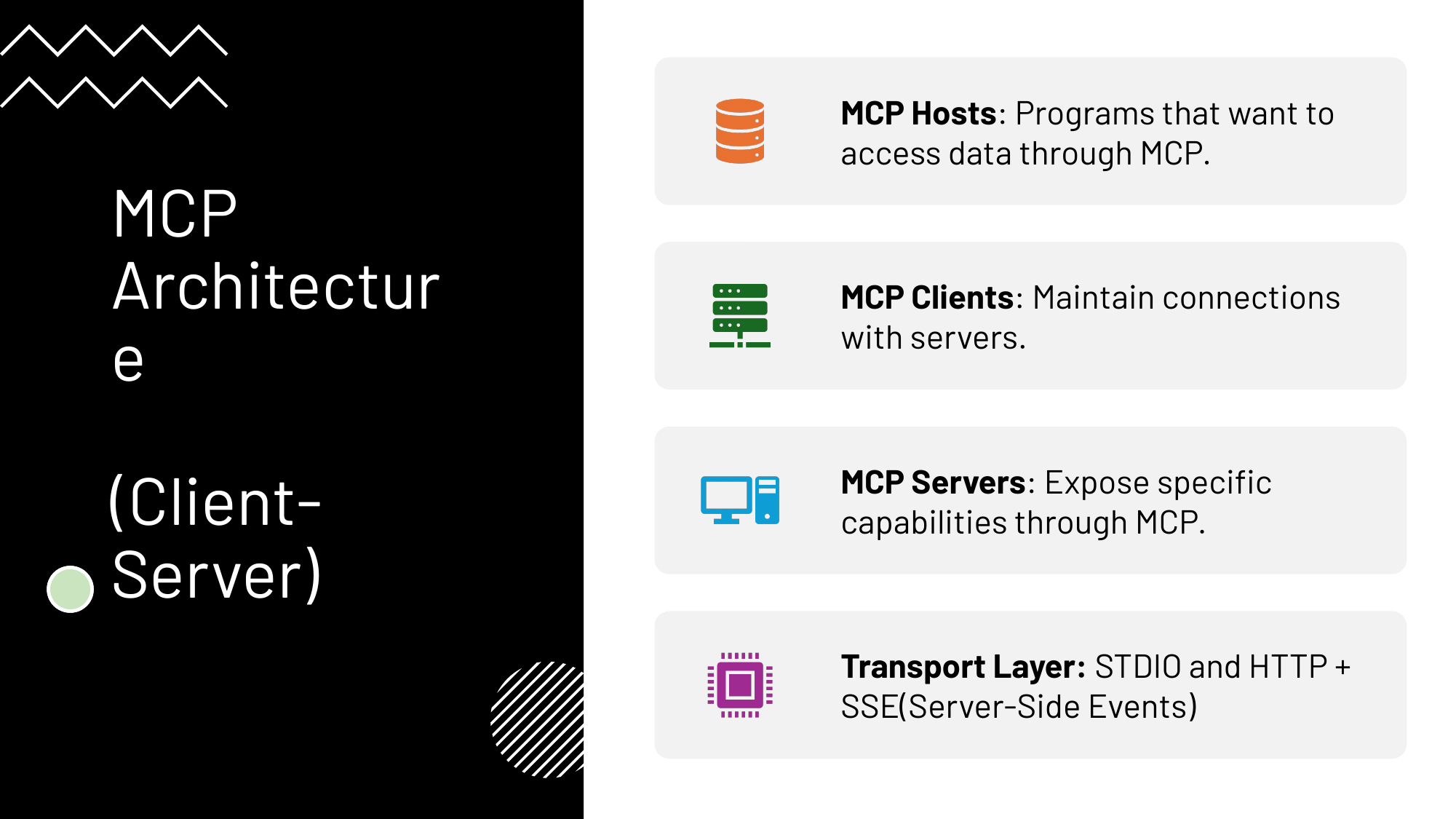

MCP Hosts: Programs that want to access data through MCP.
MCP Clients: Maintain connections with servers.
MCP Servers: Expose specific capabilities through MCP.
Transport Layer: STDIO and HTTP + SSE(Server-Side Events)
# MCP Architecture (Client-Server)